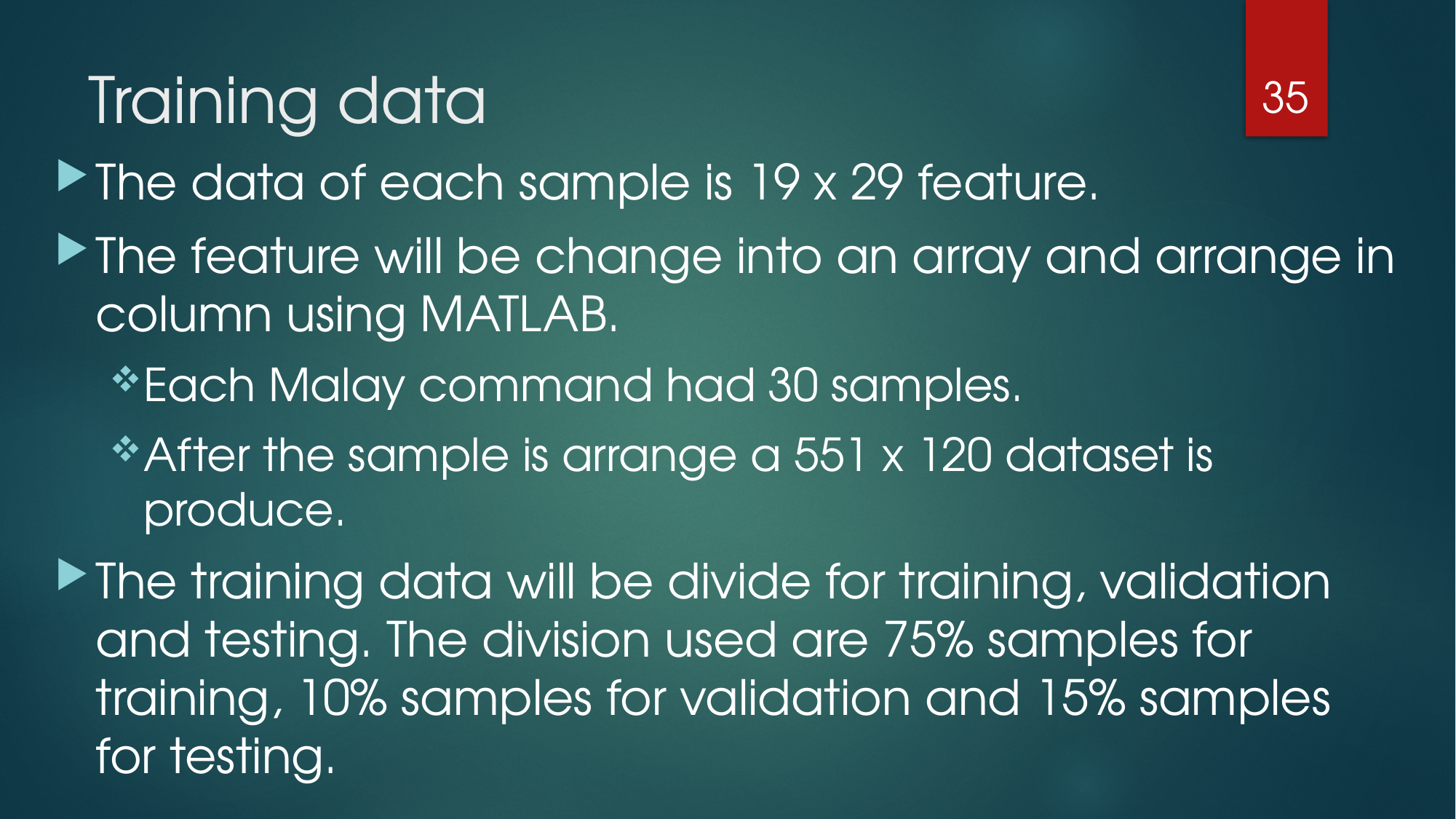

35
# Training data
The data of each sample is 19 x 29 feature.
The feature will be change into an array and arrange in column using MATLAB.
Each Malay command had 30 samples.
After the sample is arrange a 551 x 120 dataset is produce.
The training data will be divide for training, validation and testing. The division used are 75% samples for training, 10% samples for validation and 15% samples for testing.